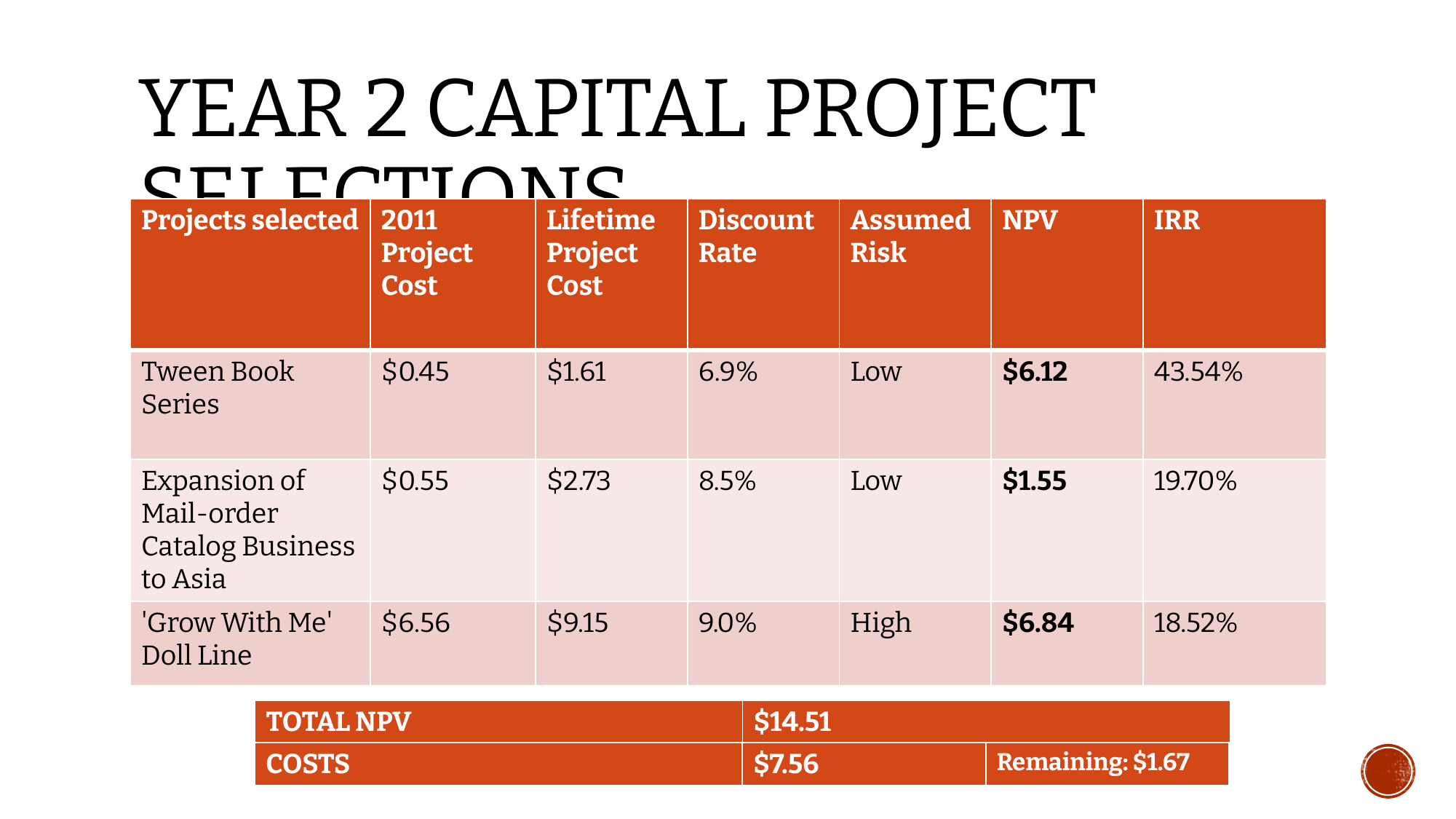

# year 2 capital project selections
| Projects selected | 2011 Project Cost | Lifetime Project Cost | Discount Rate | Assumed Risk | NPV | IRR |
| --- | --- | --- | --- | --- | --- | --- |
| Tween Book Series | $0.45 | $1.61 | 6.9% | Low | $6.12 | 43.54% |
| Expansion of Mail-order Catalog Business to Asia | $0.55 | $2.73 | 8.5% | Low | $1.55 | 19.70% |
| 'Grow With Me' Doll Line | $6.56 | $9.15 | 9.0% | High | $6.84 | 18.52% |
| TOTAL NPV | $14.51 |
| --- | --- |
| COSTS | $7.56 | Remaining: $1.67 |
| --- | --- | --- |